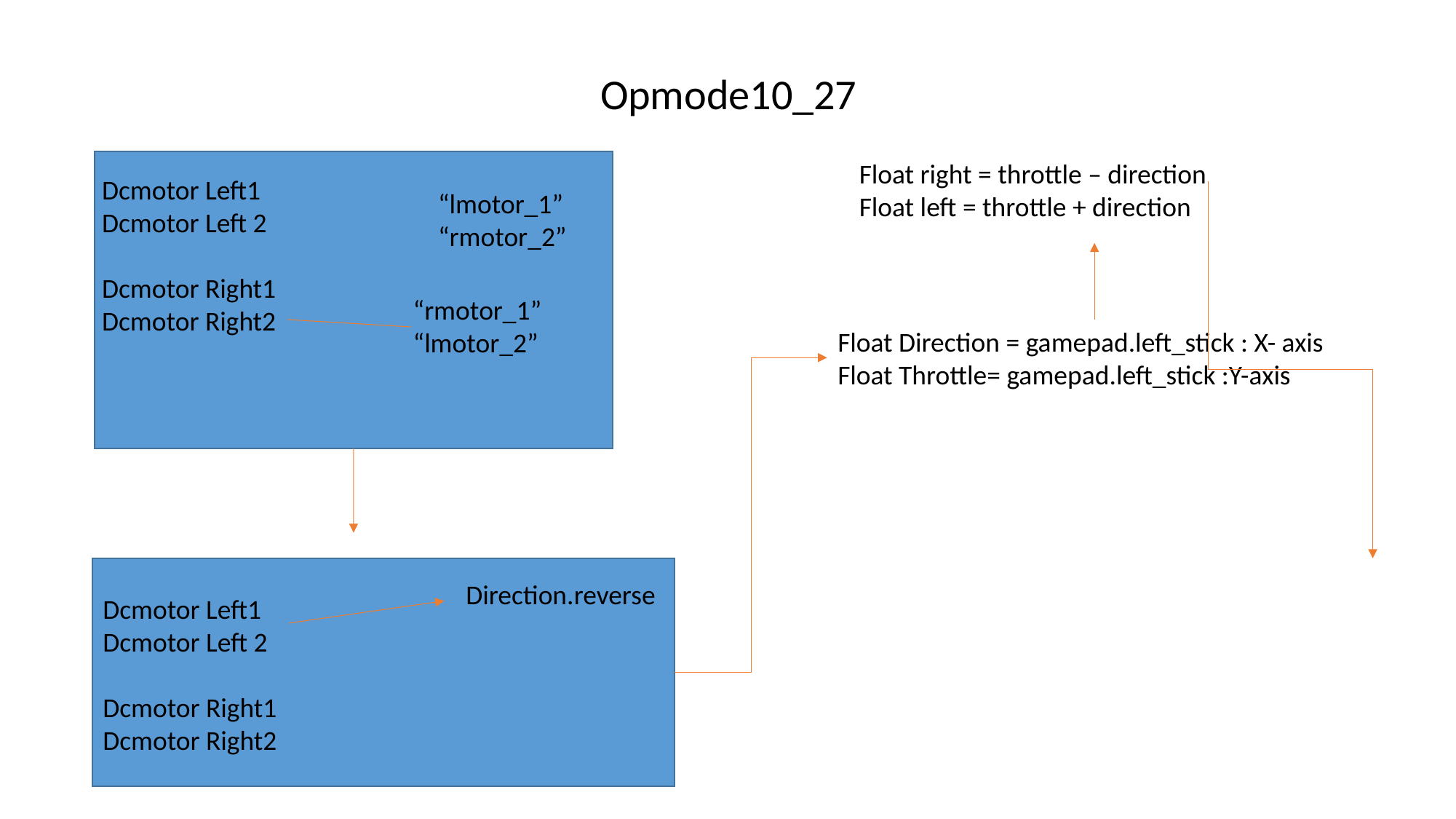

Opmode10_27

Float right = throttle – direction
Float left = throttle + direction
Dcmotor Left1
Dcmotor Left 2

Dcmotor Right1
Dcmotor Right2
“lmotor_1”
“rmotor_2”
“rmotor_1”
“lmotor_2”
Float Direction = gamepad.left_stick : X- axis
Float Throttle= gamepad.left_stick :Y-axis

Direction.reverse
Dcmotor Left1
Dcmotor Left 2

Dcmotor Right1
Dcmotor Right2